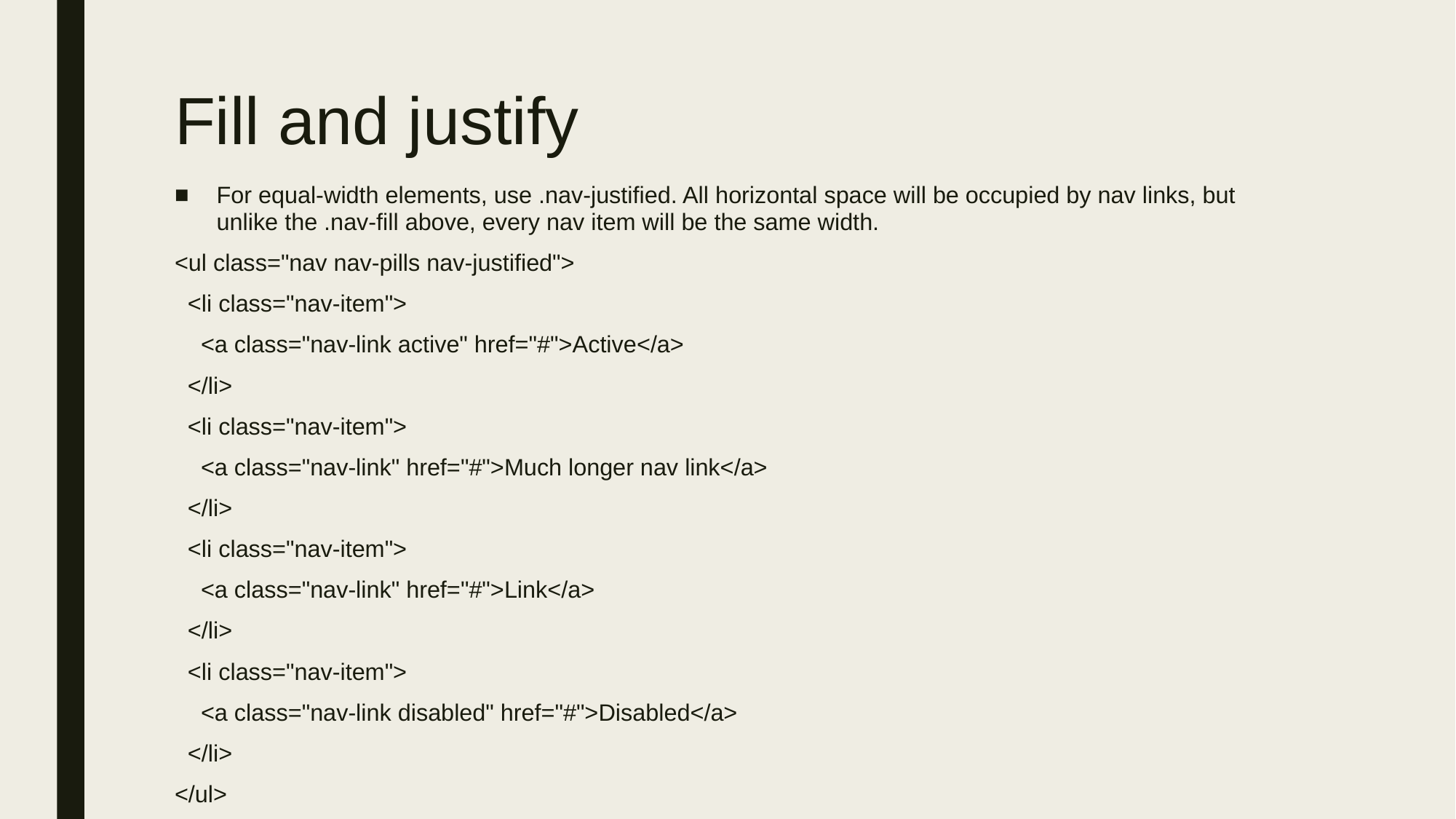

# Fill and justify
For equal-width elements, use .nav-justified. All horizontal space will be occupied by nav links, but unlike the .nav-fill above, every nav item will be the same width.
<ul class="nav nav-pills nav-justified">
  <li class="nav-item">
    <a class="nav-link active" href="#">Active</a>
  </li>
  <li class="nav-item">
    <a class="nav-link" href="#">Much longer nav link</a>
  </li>
  <li class="nav-item">
    <a class="nav-link" href="#">Link</a>
  </li>
  <li class="nav-item">
    <a class="nav-link disabled" href="#">Disabled</a>
  </li>
</ul>